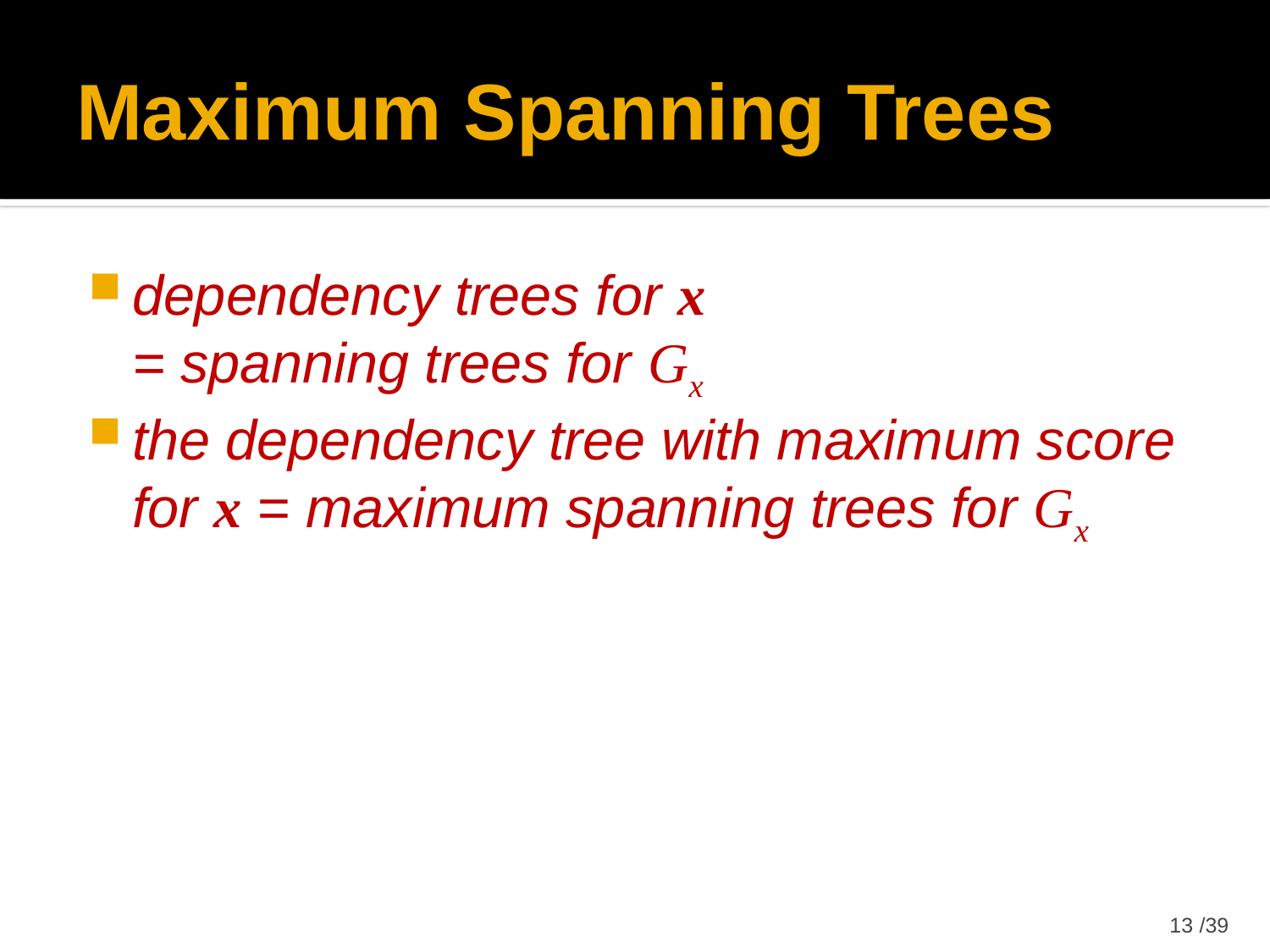

# Maximum Spanning Trees
dependency trees for x
	= spanning trees for Gx
the dependency tree with maximum score for x = maximum spanning trees for Gx

13 /39